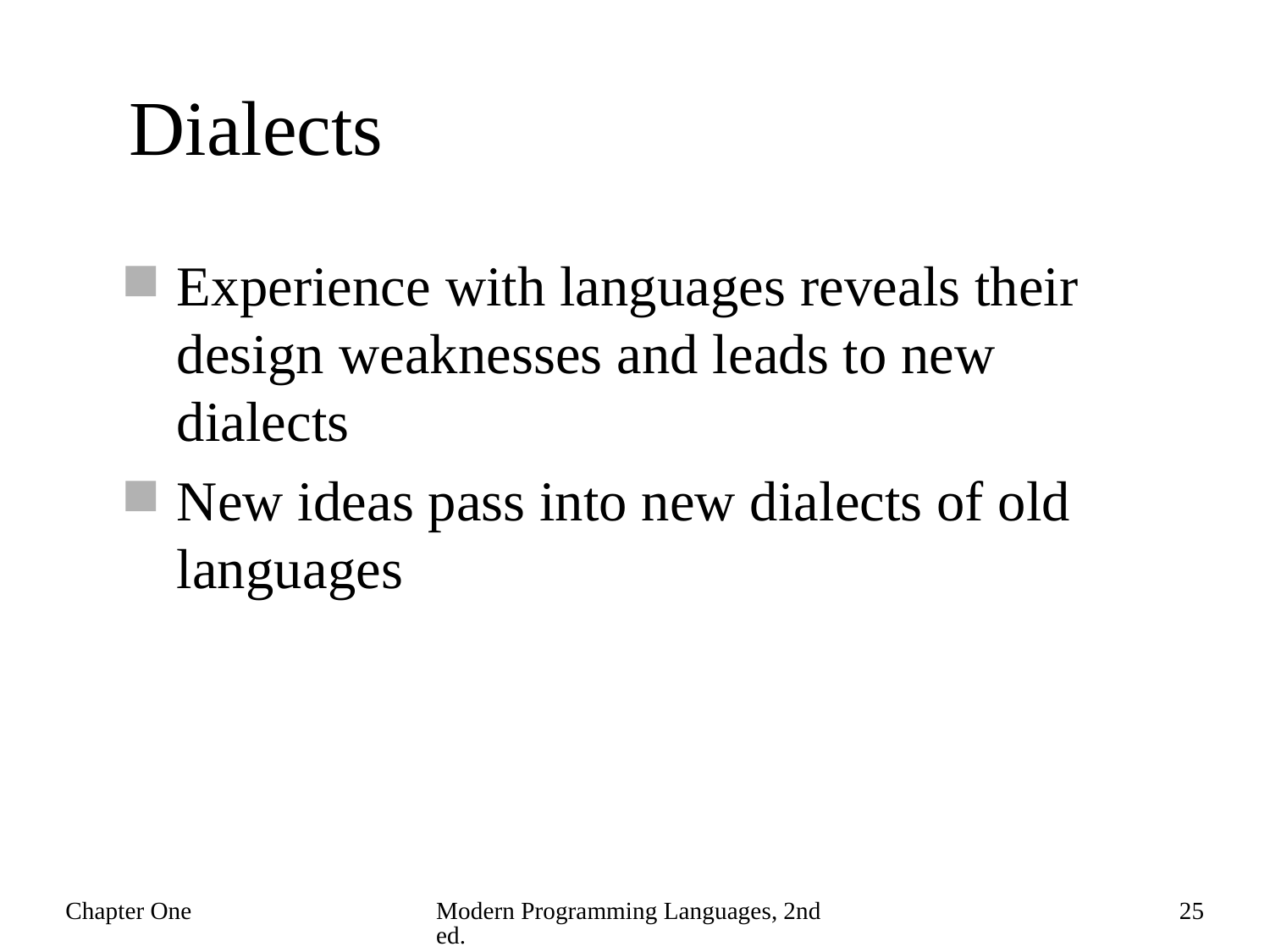

# Dialects
Experience with languages reveals their design weaknesses and leads to new dialects
New ideas pass into new dialects of old languages
Chapter One
Modern Programming Languages, 2nd ed.
25